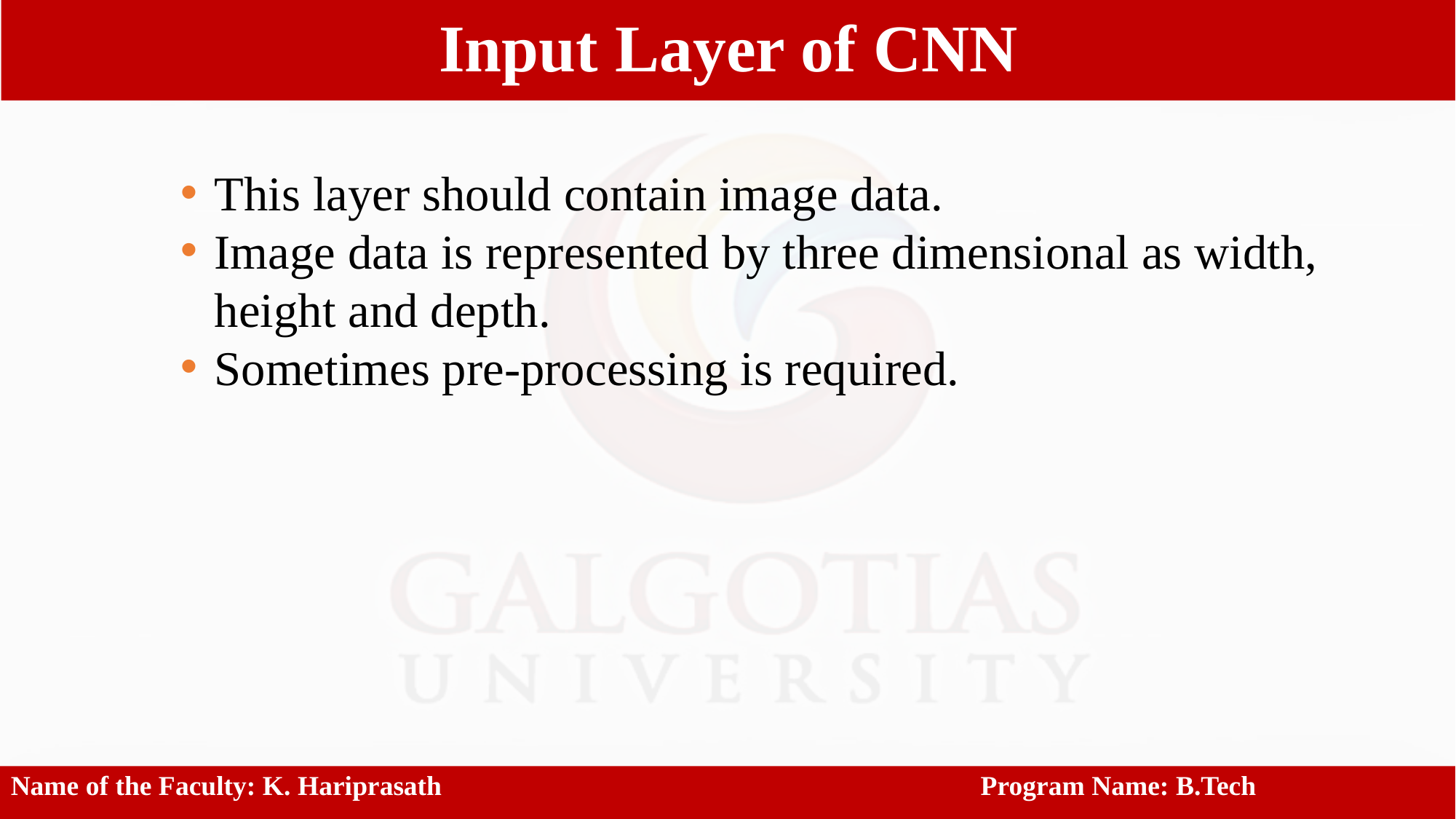

Input Layer of CNN
This layer should contain image data.
Image data is represented by three dimensional as width, height and depth.
Sometimes pre-processing is required.
Name of the Faculty: K. Hariprasath					              Program Name: B.Tech
6